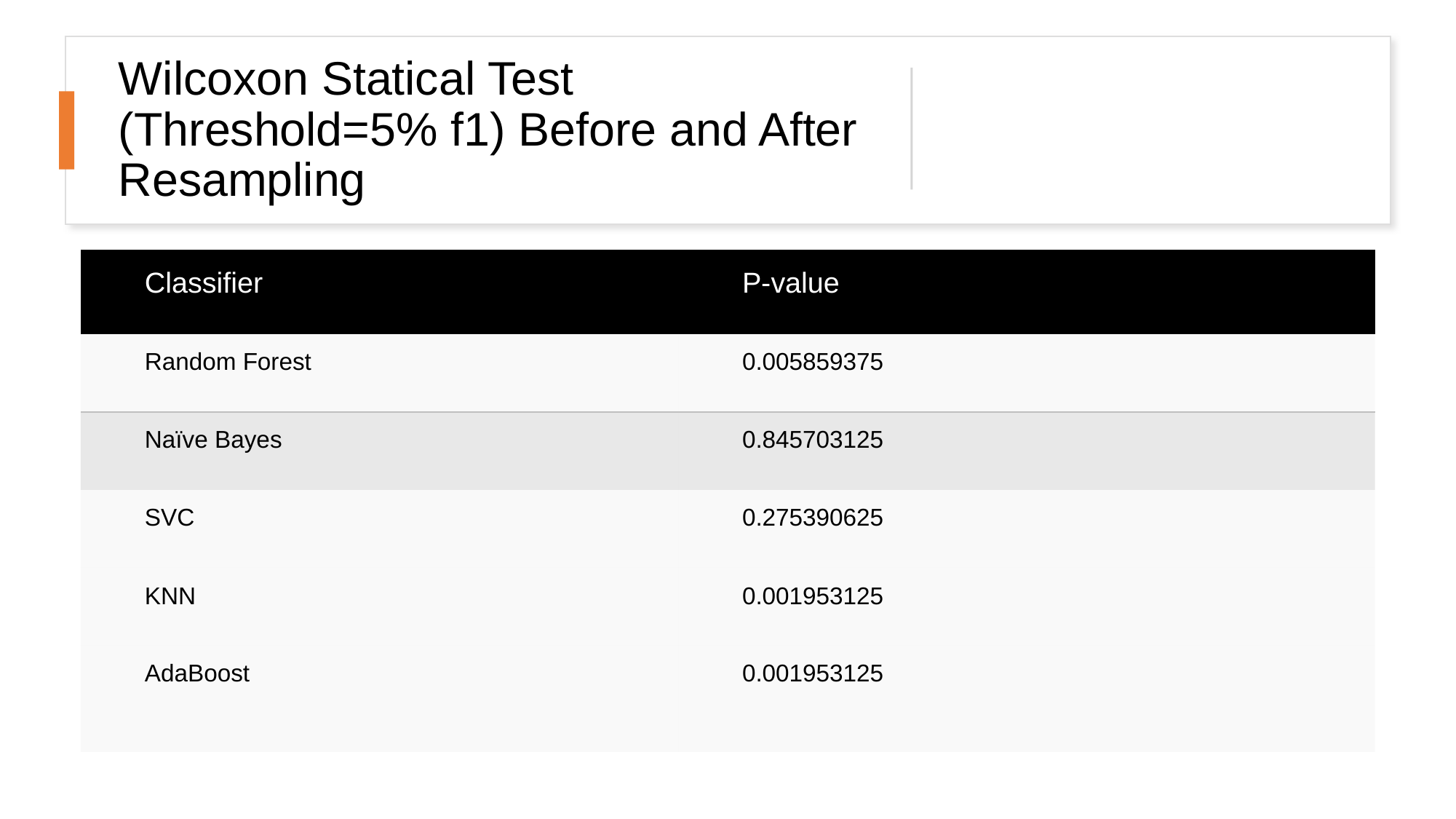

# Wilcoxon Statical Test (Threshold=5% f1) Before and After Resampling

| Classifier | P-value |
| --- | --- |
| Random Forest | 0.005859375 |
| Naïve Bayes | 0.845703125 |
| SVC | 0.275390625 |
| KNN | 0.001953125 |
| AdaBoost | 0.001953125 |